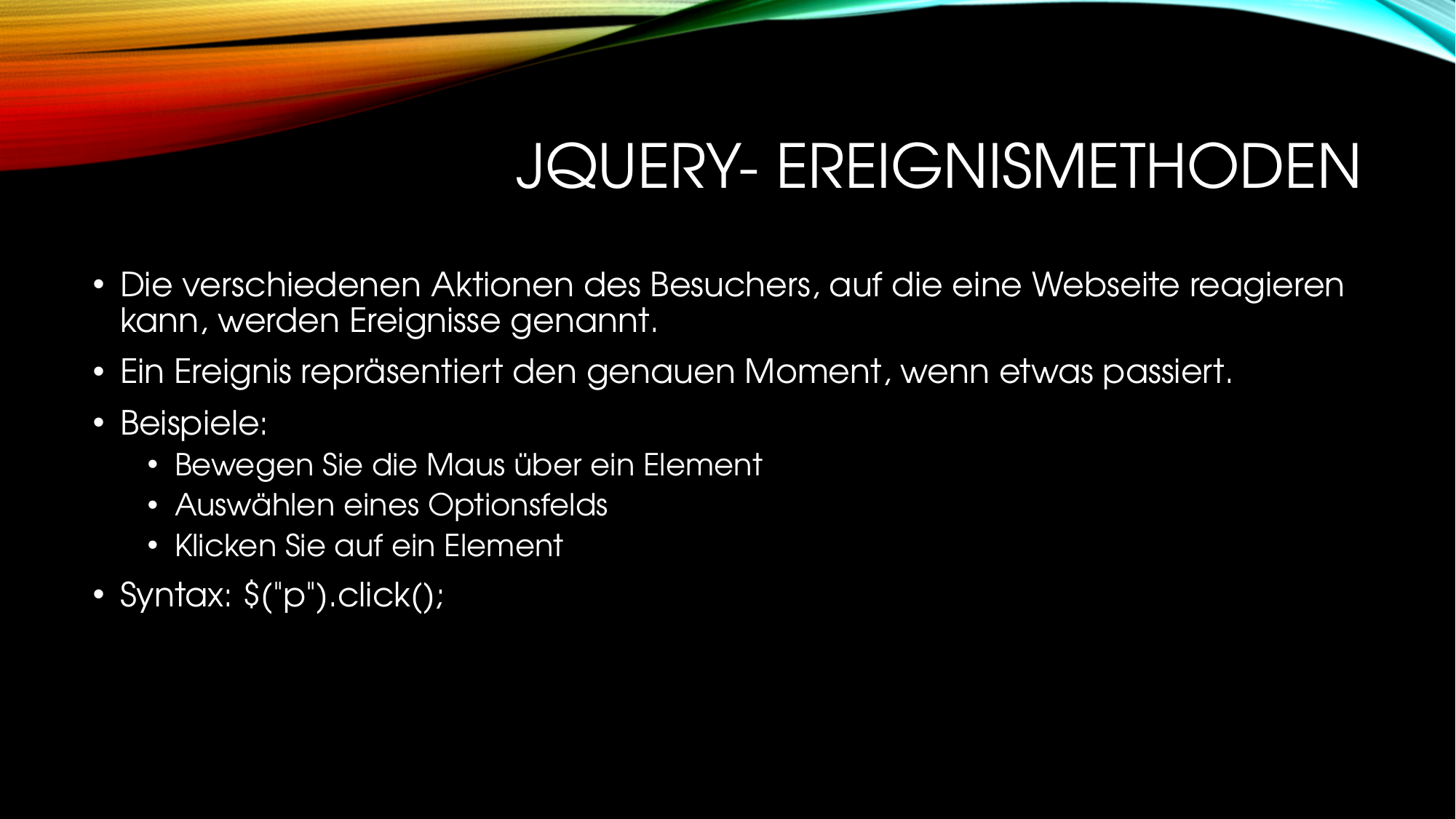

# jQuery- Ereignismethoden
Die verschiedenen Aktionen des Besuchers, auf die eine Webseite reagieren kann, werden Ereignisse genannt.
Ein Ereignis repräsentiert den genauen Moment, wenn etwas passiert.
Beispiele:
Bewegen Sie die Maus über ein Element
Auswählen eines Optionsfelds
Klicken Sie auf ein Element
Syntax: $("p").click();